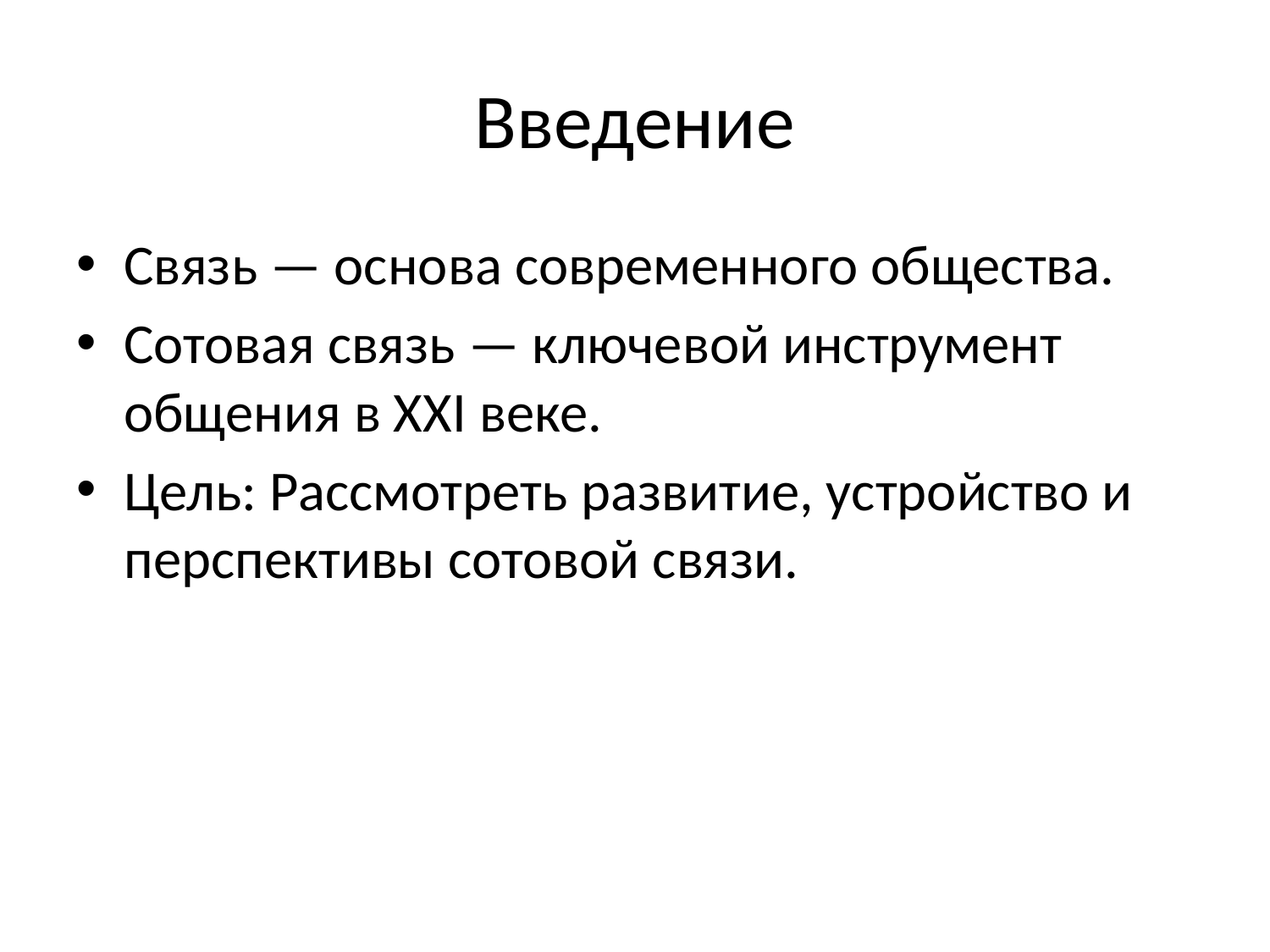

# Введение
Связь — основа современного общества.
Сотовая связь — ключевой инструмент общения в XXI веке.
Цель: Рассмотреть развитие, устройство и перспективы сотовой связи.